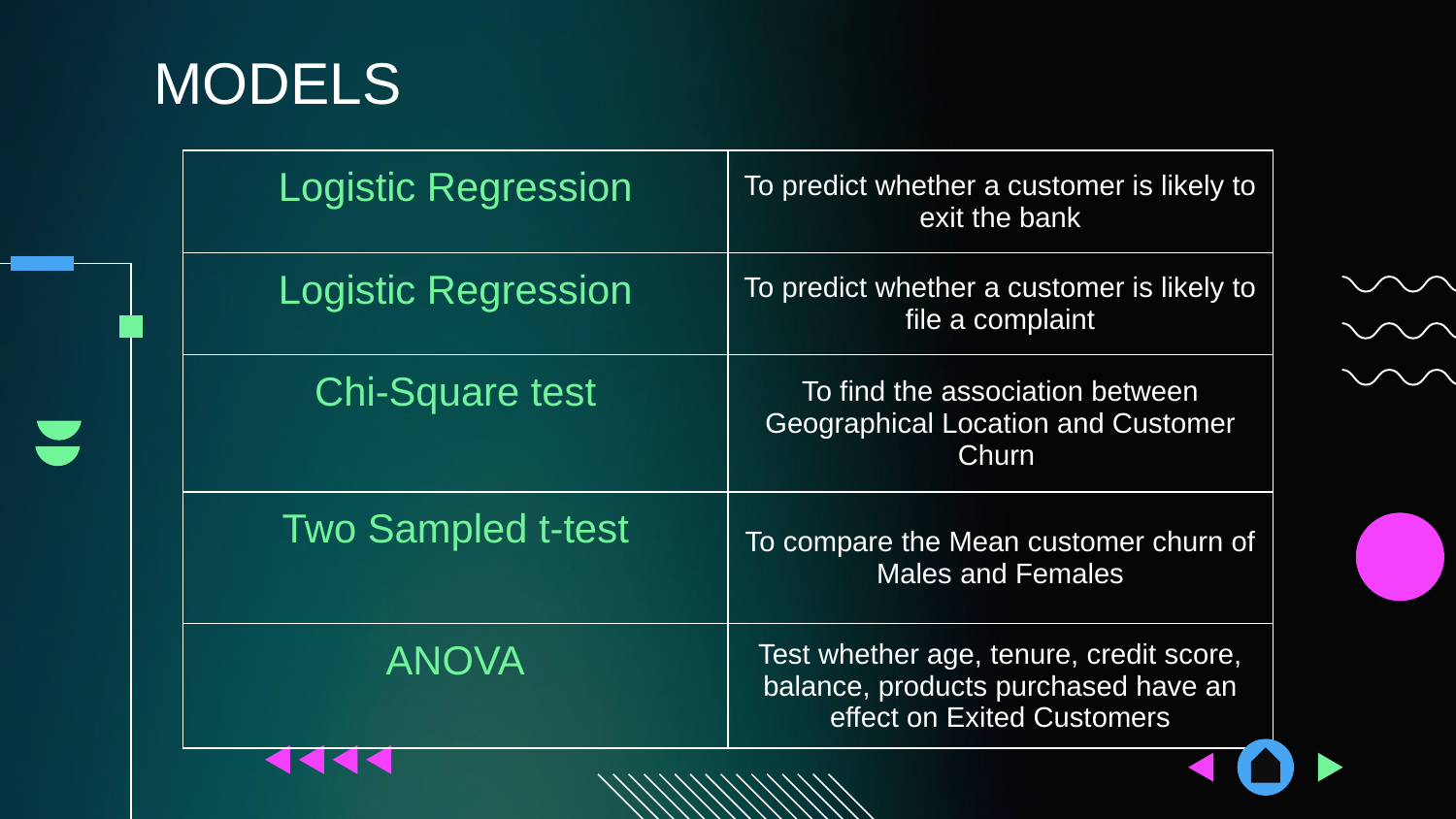

# MODELS
| Logistic Regression | To predict whether a customer is likely to exit the bank |
| --- | --- |
| Logistic Regression | To predict whether a customer is likely to file a complaint |
| Chi-Square test | To find the association between Geographical Location and Customer Churn |
| Two Sampled t-test | To compare the Mean customer churn of Males and Females |
| ANOVA | Test whether age, tenure, credit score, balance, products purchased have an effect on Exited Customers |